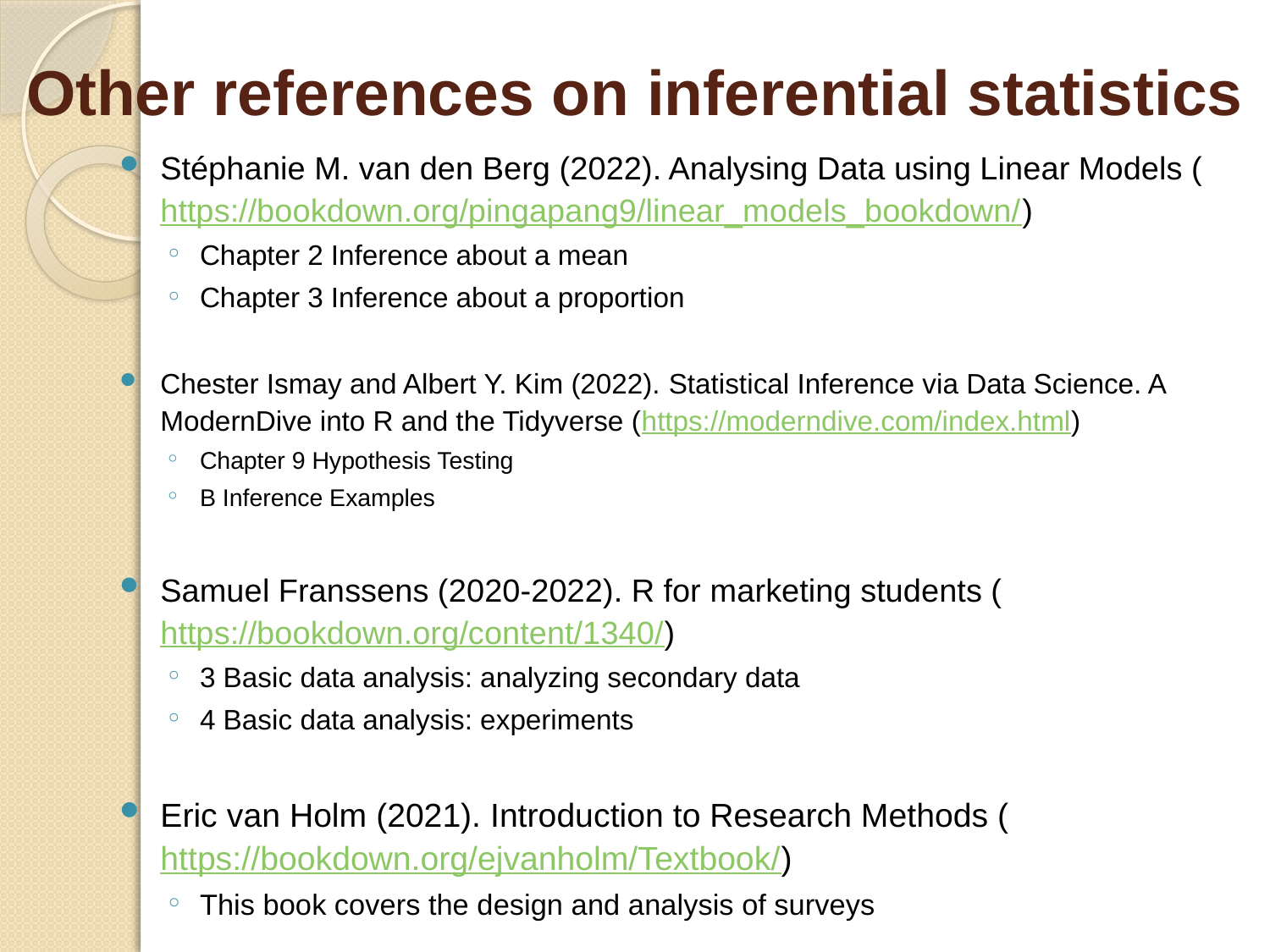

# Other references on inferential statistics
Stéphanie M. van den Berg (2022). Analysing Data using Linear Models (https://bookdown.org/pingapang9/linear_models_bookdown/)
Chapter 2 Inference about a mean
Chapter 3 Inference about a proportion

Chester Ismay and Albert Y. Kim (2022). Statistical Inference via Data Science. A ModernDive into R and the Tidyverse (https://moderndive.com/index.html)
Chapter 9 Hypothesis Testing
B Inference Examples

Samuel Franssens (2020-2022). R for marketing students (https://bookdown.org/content/1340/)
3 Basic data analysis: analyzing secondary data
4 Basic data analysis: experiments

Eric van Holm (2021). Introduction to Research Methods (https://bookdown.org/ejvanholm/Textbook/)
This book covers the design and analysis of surveys